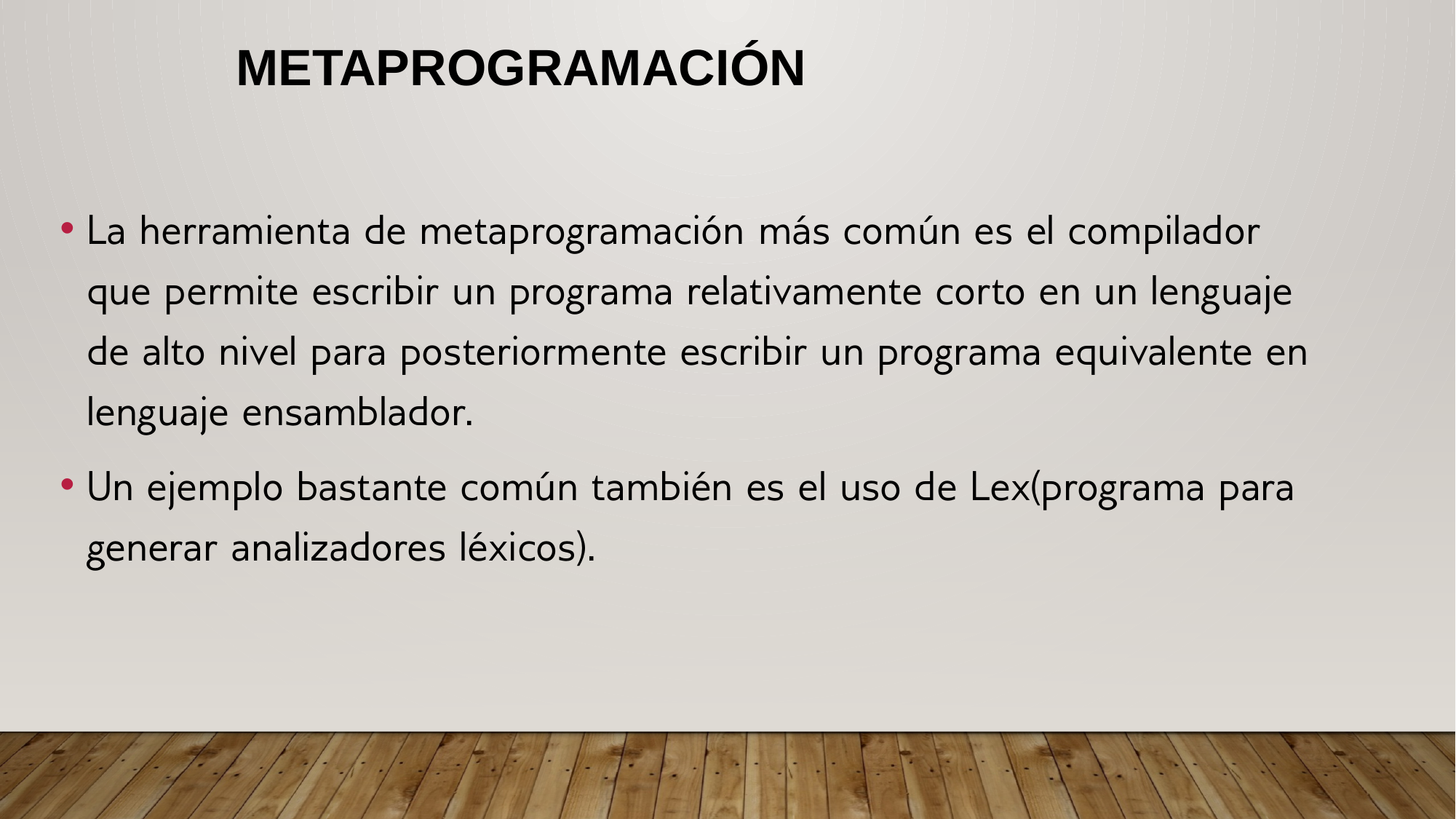

Metaprogramación
La herramienta de metaprogramación más común es el compilador que permite escribir un programa relativamente corto en un lenguaje de alto nivel para posteriormente escribir un programa equivalente en lenguaje ensamblador.
Un ejemplo bastante común también es el uso de Lex(programa para generar analizadores léxicos).